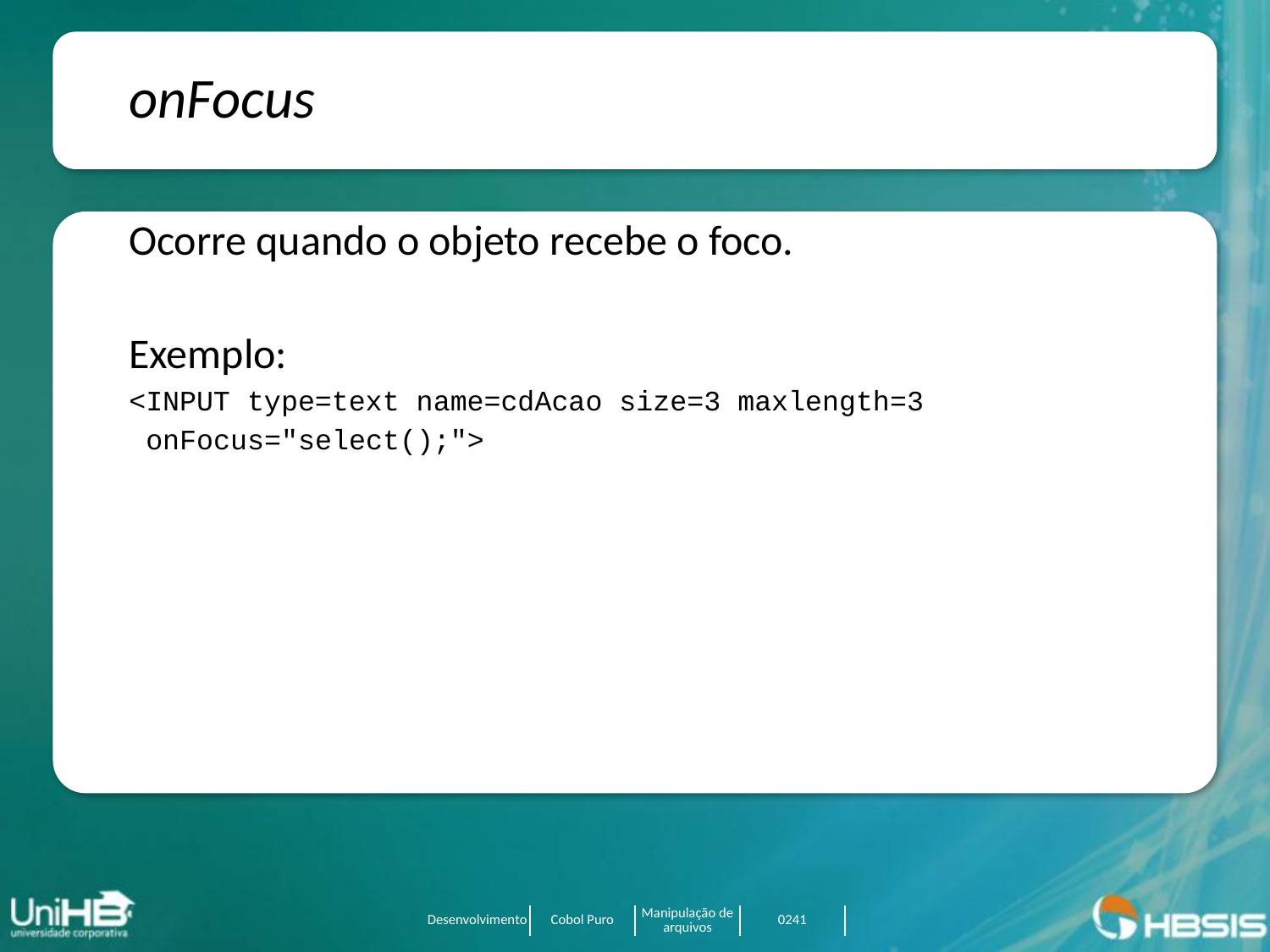

onFocus
Ocorre quando o objeto recebe o foco.

Exemplo:
<INPUT type=text name=cdAcao size=3 maxlength=3
 onFocus="select();">